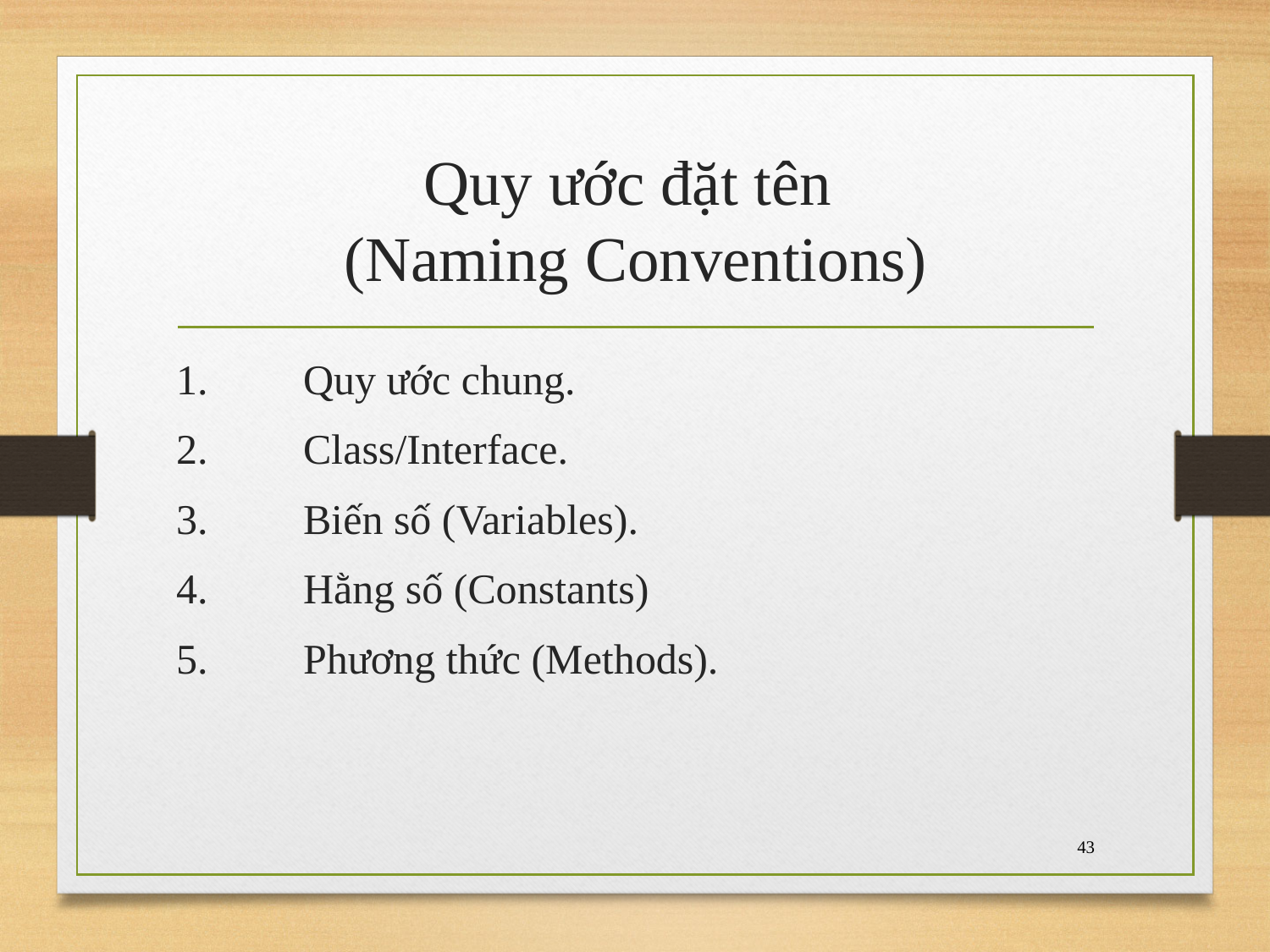

# Quy ước đặt tên (Naming Conventions)
1.	Quy ước chung.
2.	Class/Interface.
3.	Biến số (Variables).
4.	Hằng số (Constants)
5.	Phương thức (Methods).
43